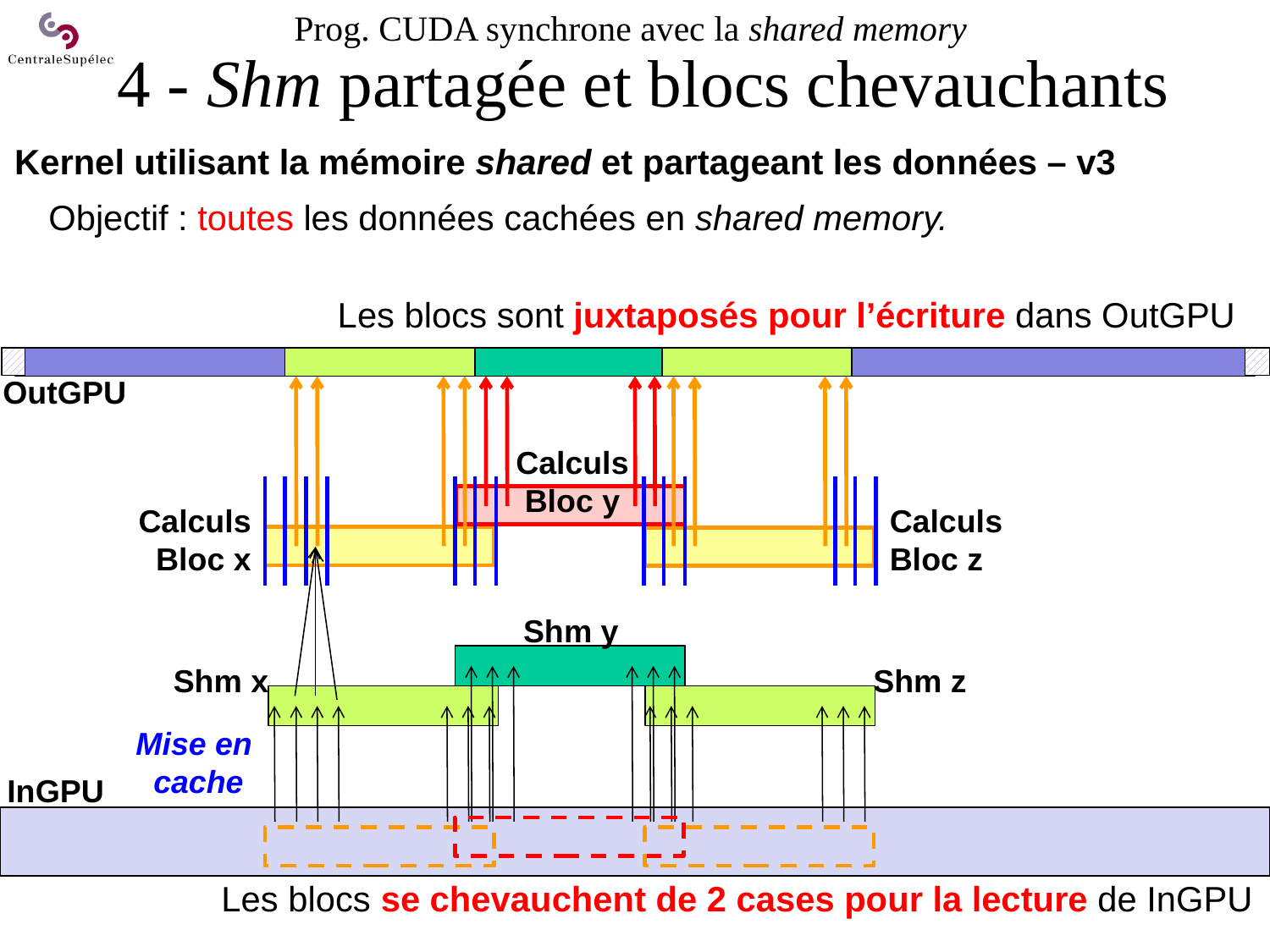

# Prog. CUDA synchrone avec la shared memory 4 - Shm partagée et blocs chevauchants
Kernel utilisant la mémoire shared et partageant les données – v3
Objectif : toutes les données cachées en shared memory.
Les blocs sont juxtaposés pour l’écriture dans OutGPU

OutGPU
Calculs
Bloc y

Calculs
Bloc x
Calculs
Bloc z
Shm y

Shm x
Shm z

Mise en
cache
InGPU

Les blocs se chevauchent de 2 cases pour la lecture de InGPU